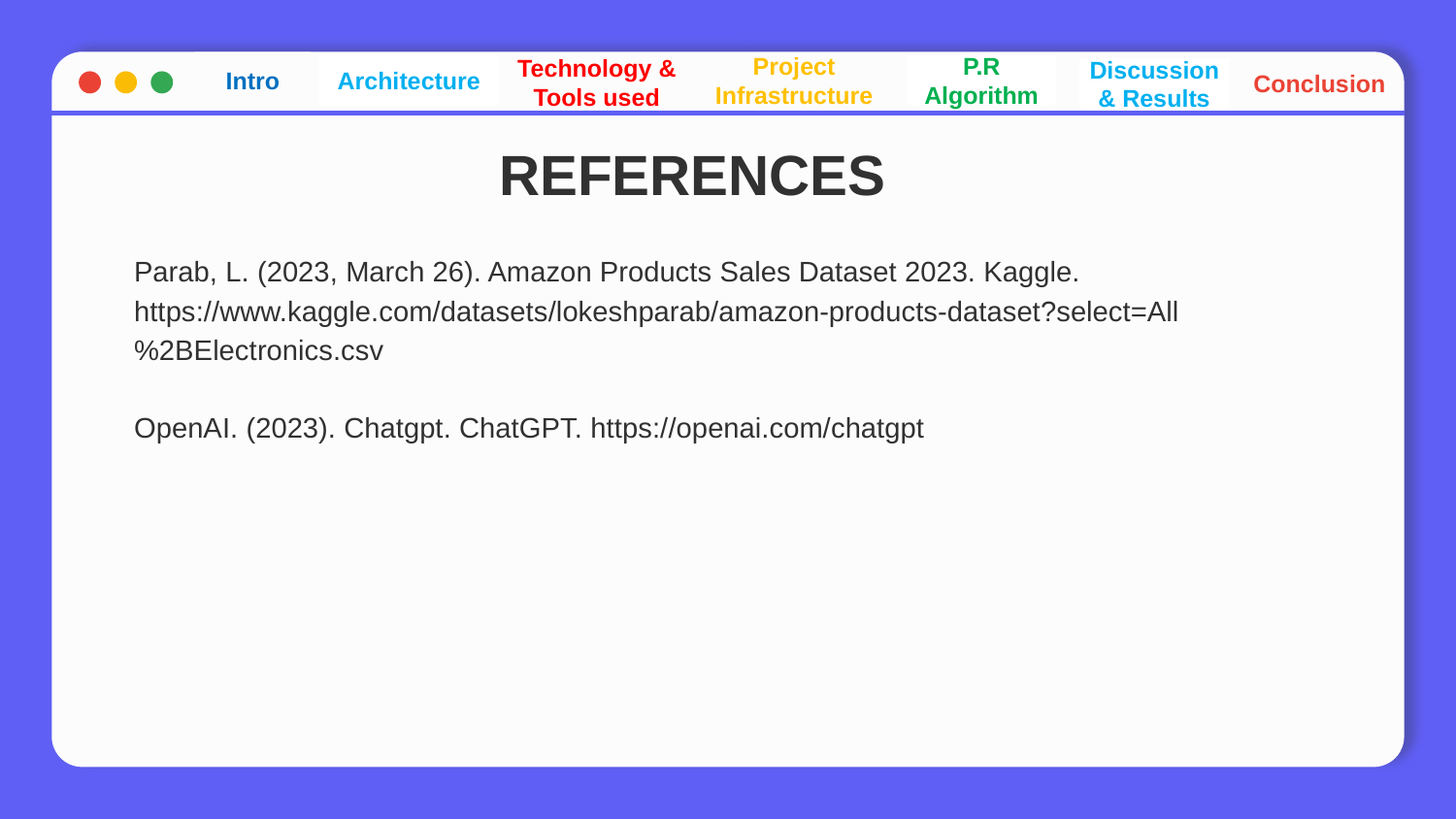

Project Infrastructure
Technology & Tools used
Intro
Conclusion
Architecture
P.R Algorithm
Discussion & Results

# REFERENCES
Parab, L. (2023, March 26). Amazon Products Sales Dataset 2023. Kaggle. https://www.kaggle.com/datasets/lokeshparab/amazon-products-dataset?select=All%2BElectronics.csv

OpenAI. (2023). Chatgpt. ChatGPT. https://openai.com/chatgpt